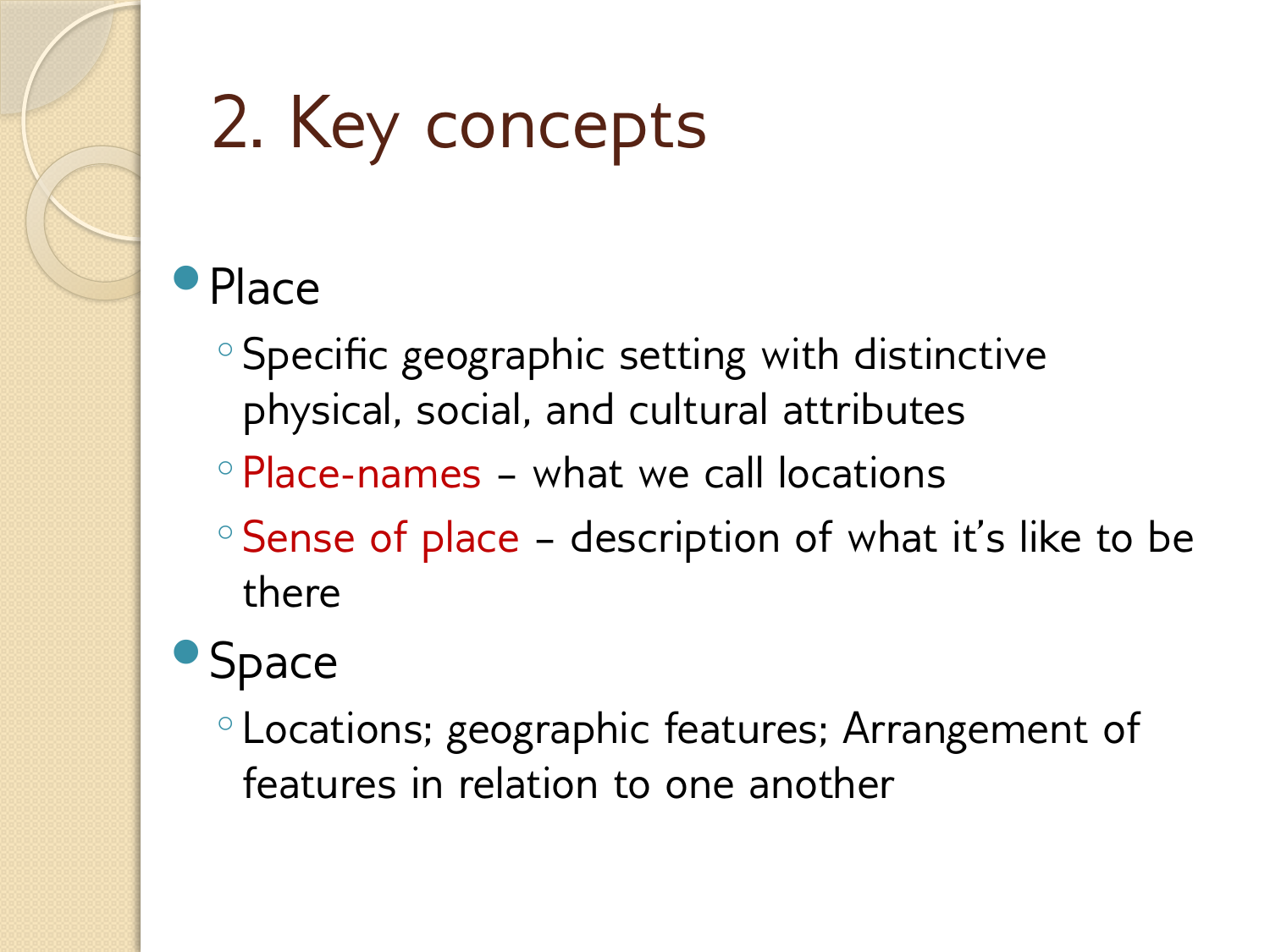

# 2. Key concepts
Place
Specific geographic setting with distinctive physical, social, and cultural attributes
Place-names – what we call locations
Sense of place – description of what it’s like to be there
Space
Locations; geographic features; Arrangement of features in relation to one another